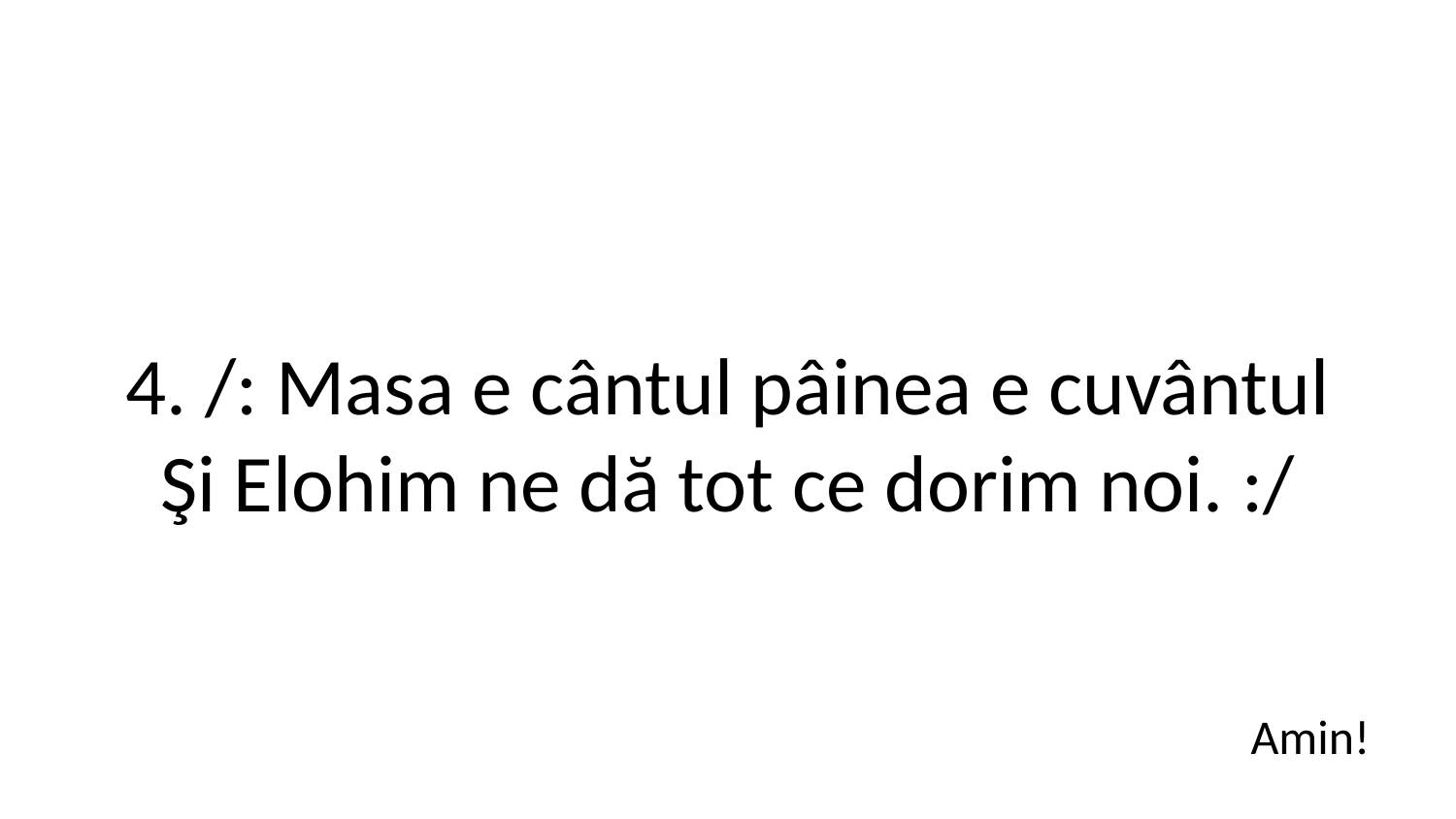

4. /: Masa e cântul pâinea e cuvântul
Şi Elohim ne dă tot ce dorim noi. :/

Amin!